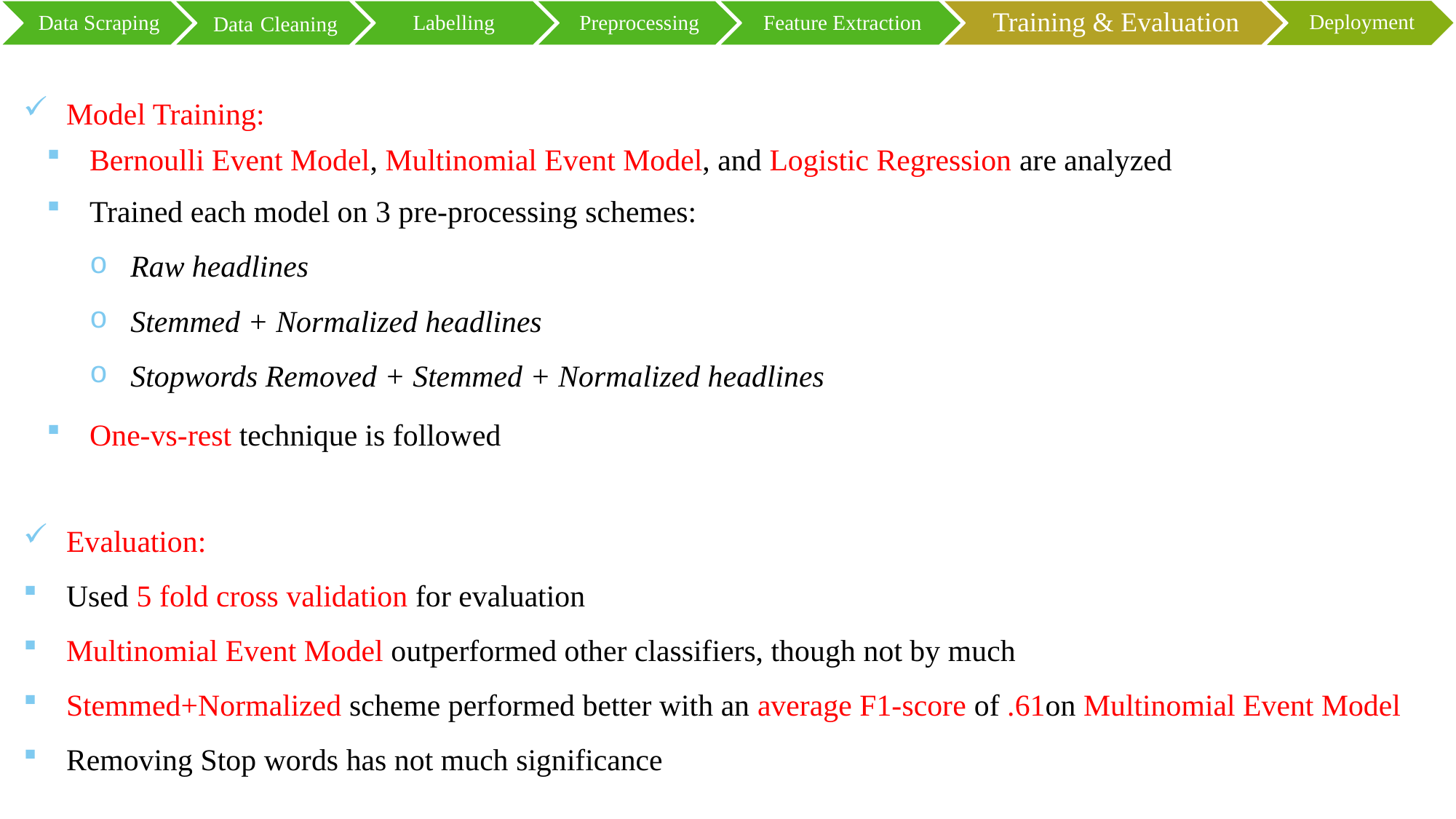

Data Scraping
Data Cleaning
Labelling
Preprocessing
Feature Extraction
Training & Evaluation
Deployment
Model Training:

Bernoulli Event Model, Multinomial Event Model, and Logistic Regression are analyzed
Trained each model on 3 pre-processing schemes:
Raw headlines
Stemmed + Normalized headlines
Stopwords Removed + Stemmed + Normalized headlines

One-vs-rest technique is followed
Evaluation:
Used 5 fold cross validation for evaluation
Multinomial Event Model outperformed other classifiers, though not by much
Stemmed+Normalized scheme performed better with an average F1-score of .61on Multinomial Event Model
Removing Stop words has not much significance